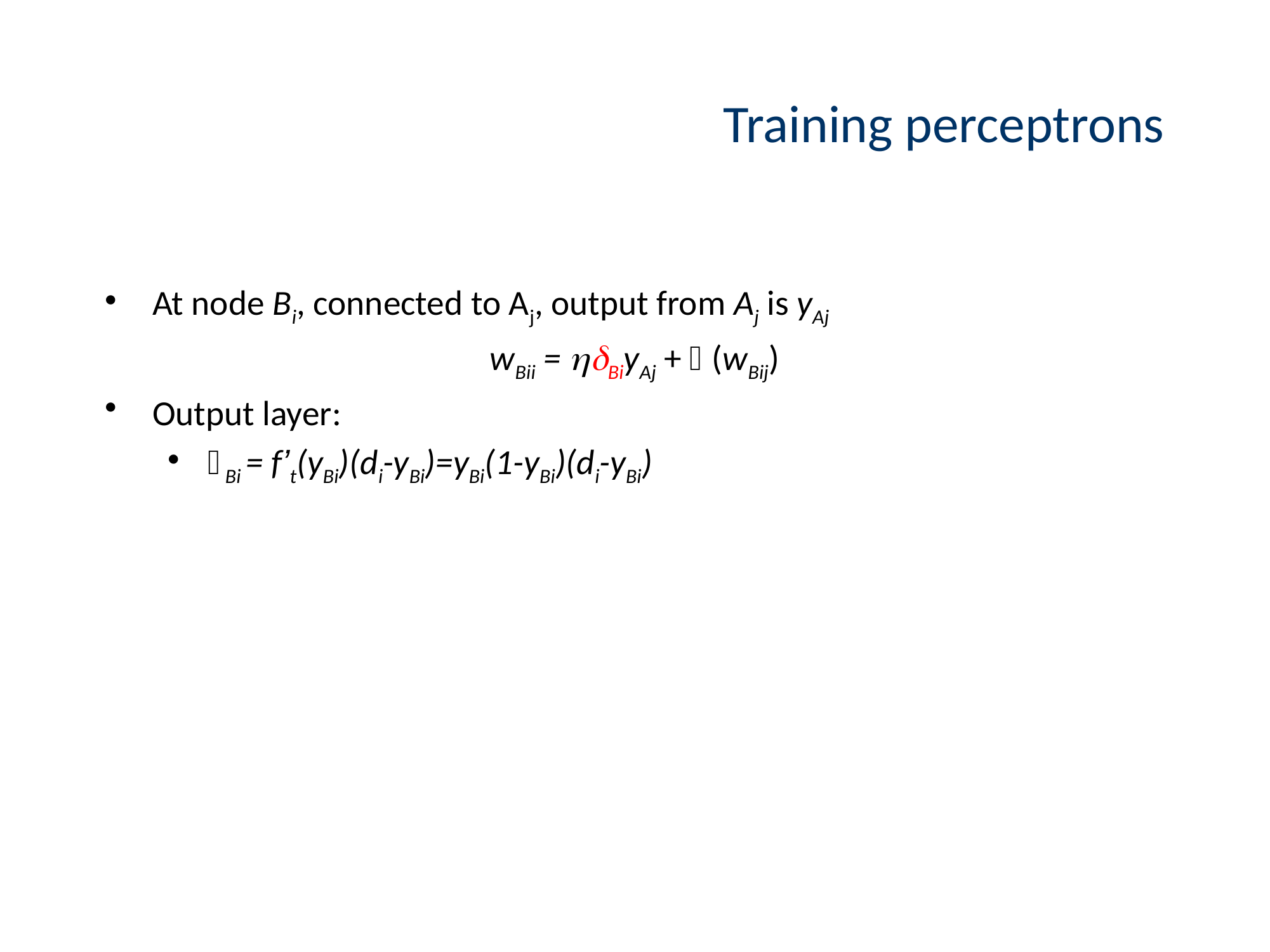

# Training perceptrons
At node Bi, connected to Aj, output from Aj is yAj
wBii = ηδBiyAj + α(wBij)
Output layer:
δBi = f’t(yBi)(di-yBi)=yBi(1-yBi)(di-yBi)